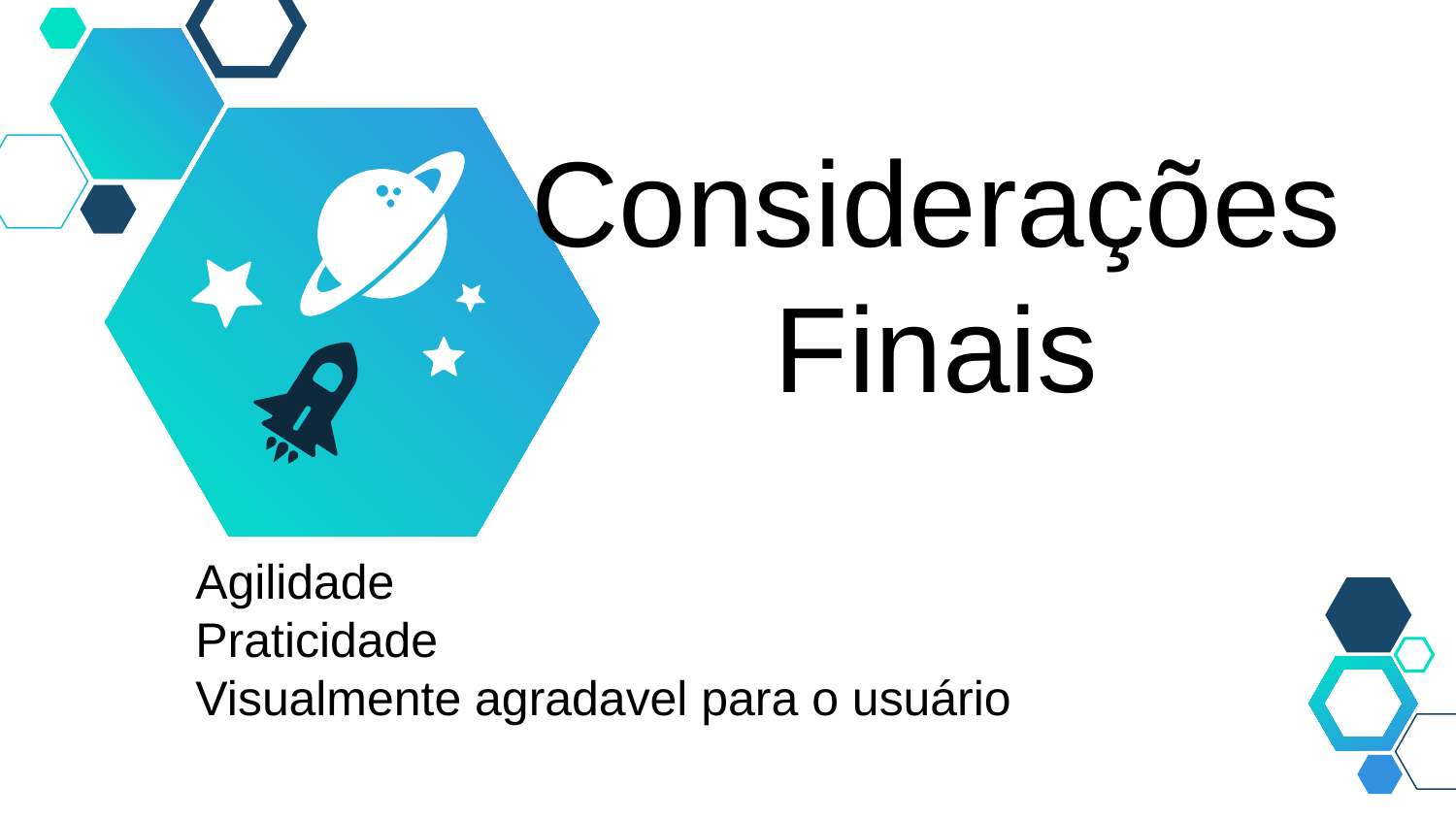

Considerações Finais

Agilidade
Praticidade
Visualmente agradavel para o usuário